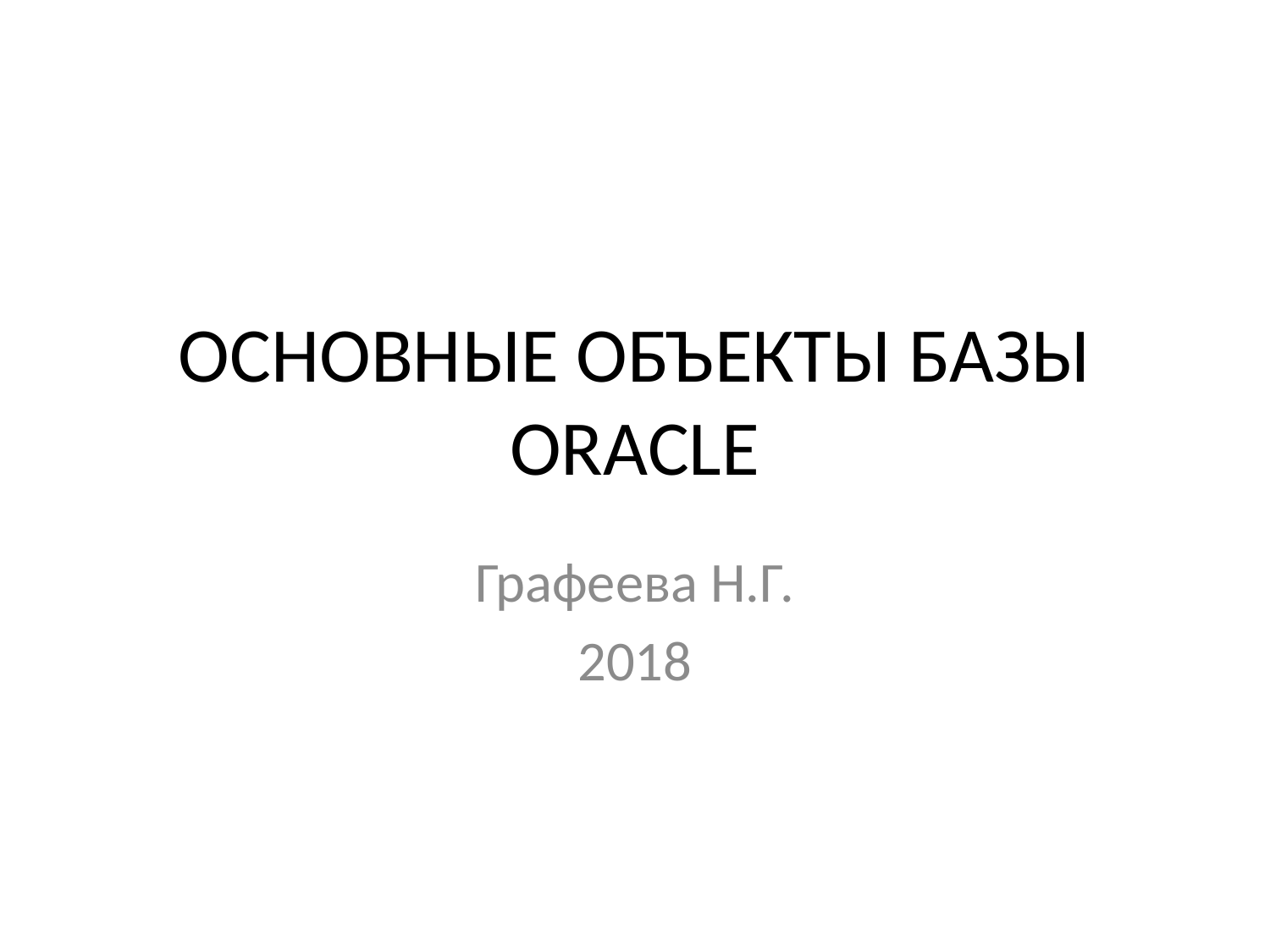

# ОСНОВНЫЕ ОБЪЕКТЫ БАЗЫ ORACLE
Графеева Н.Г.
2018